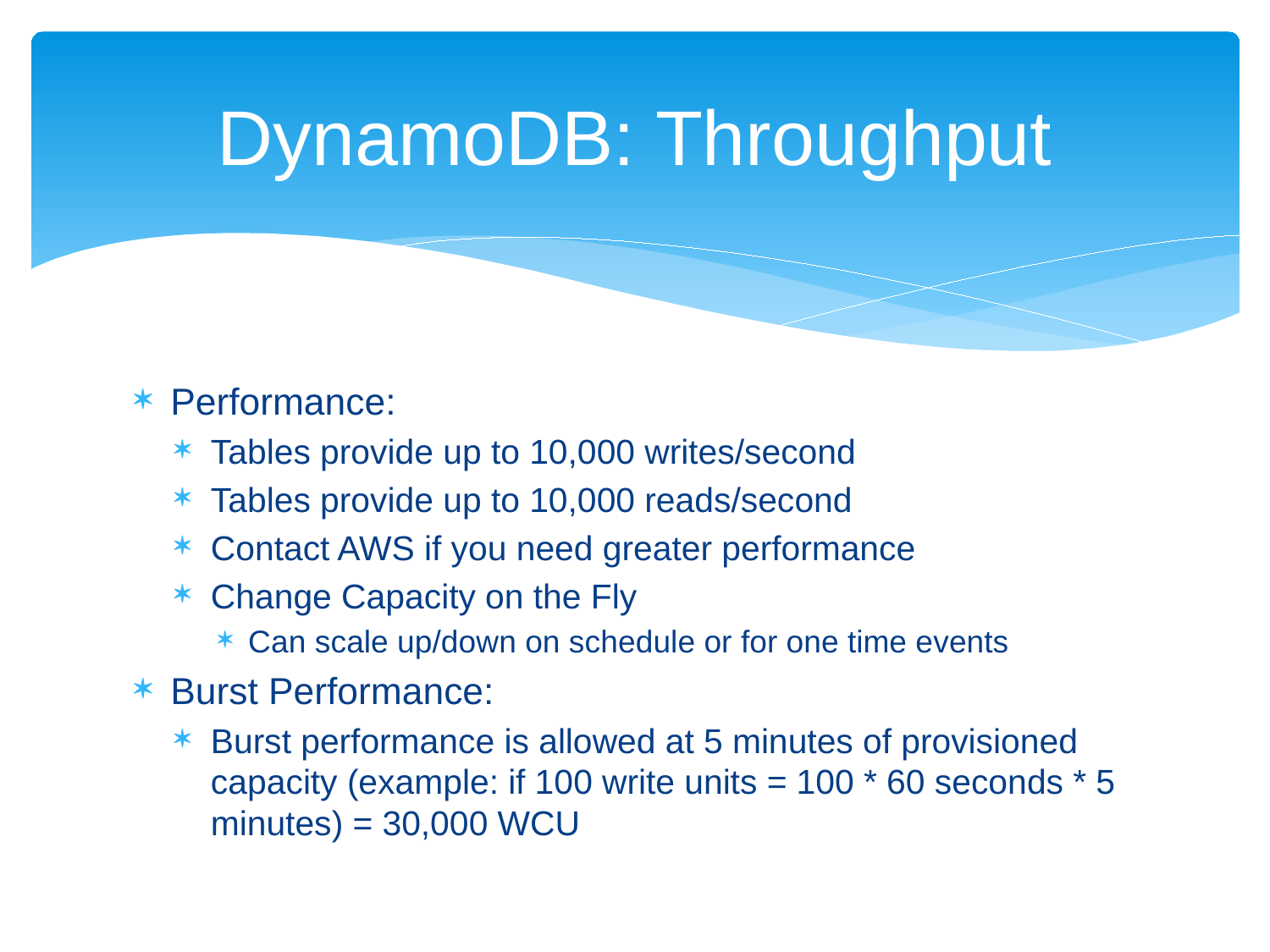

# DynamoDB: Throughput
Performance:
Tables provide up to 10,000 writes/second
Tables provide up to 10,000 reads/second
Contact AWS if you need greater performance
Change Capacity on the Fly
Can scale up/down on schedule or for one time events
Burst Performance:
Burst performance is allowed at 5 minutes of provisioned capacity (example: if 100 write units = 100 * 60 seconds * 5 minutes) = 30,000 WCU